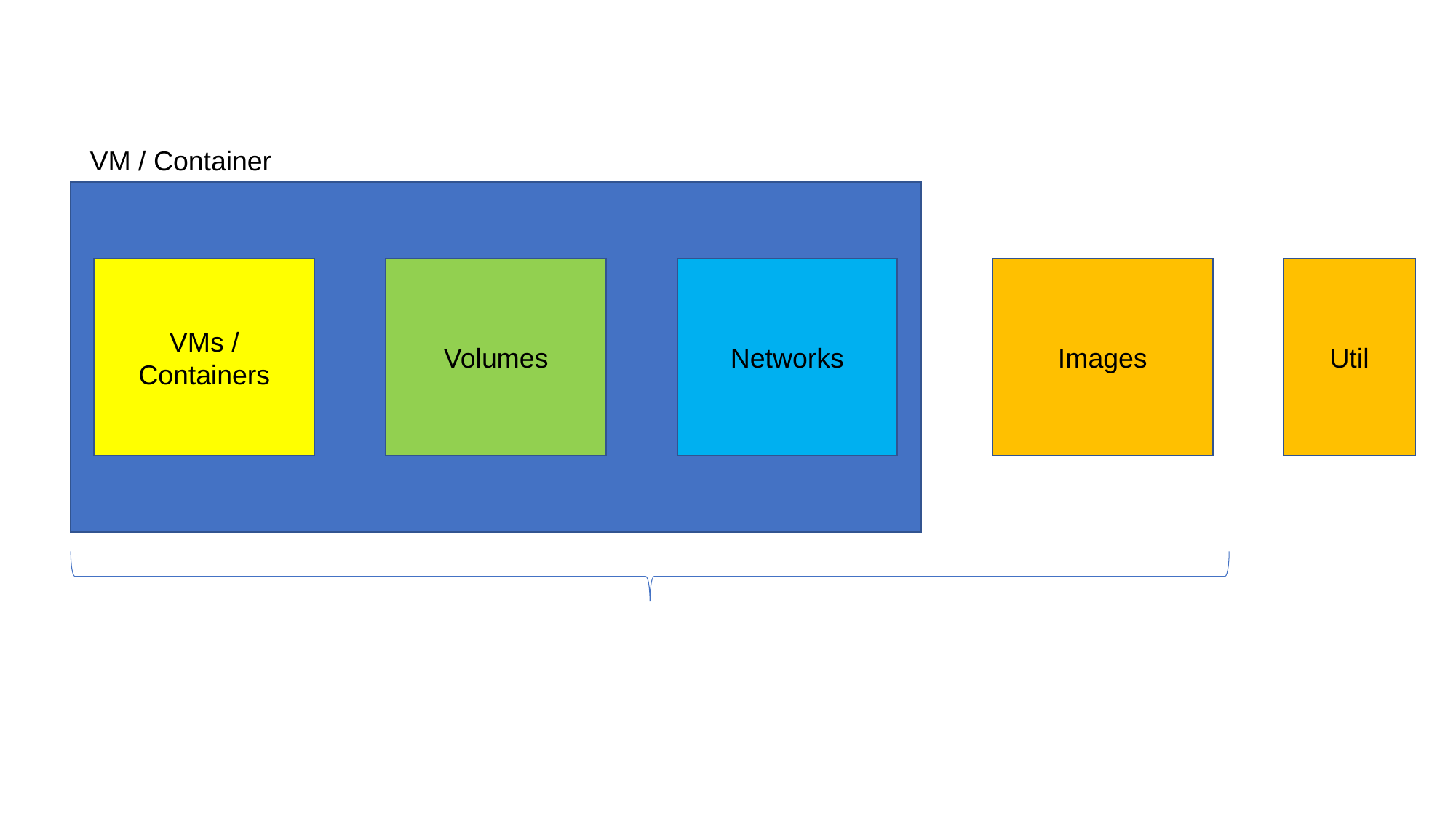

VM / Container

VMs /
Containers
Volumes
Networks
Images
Util